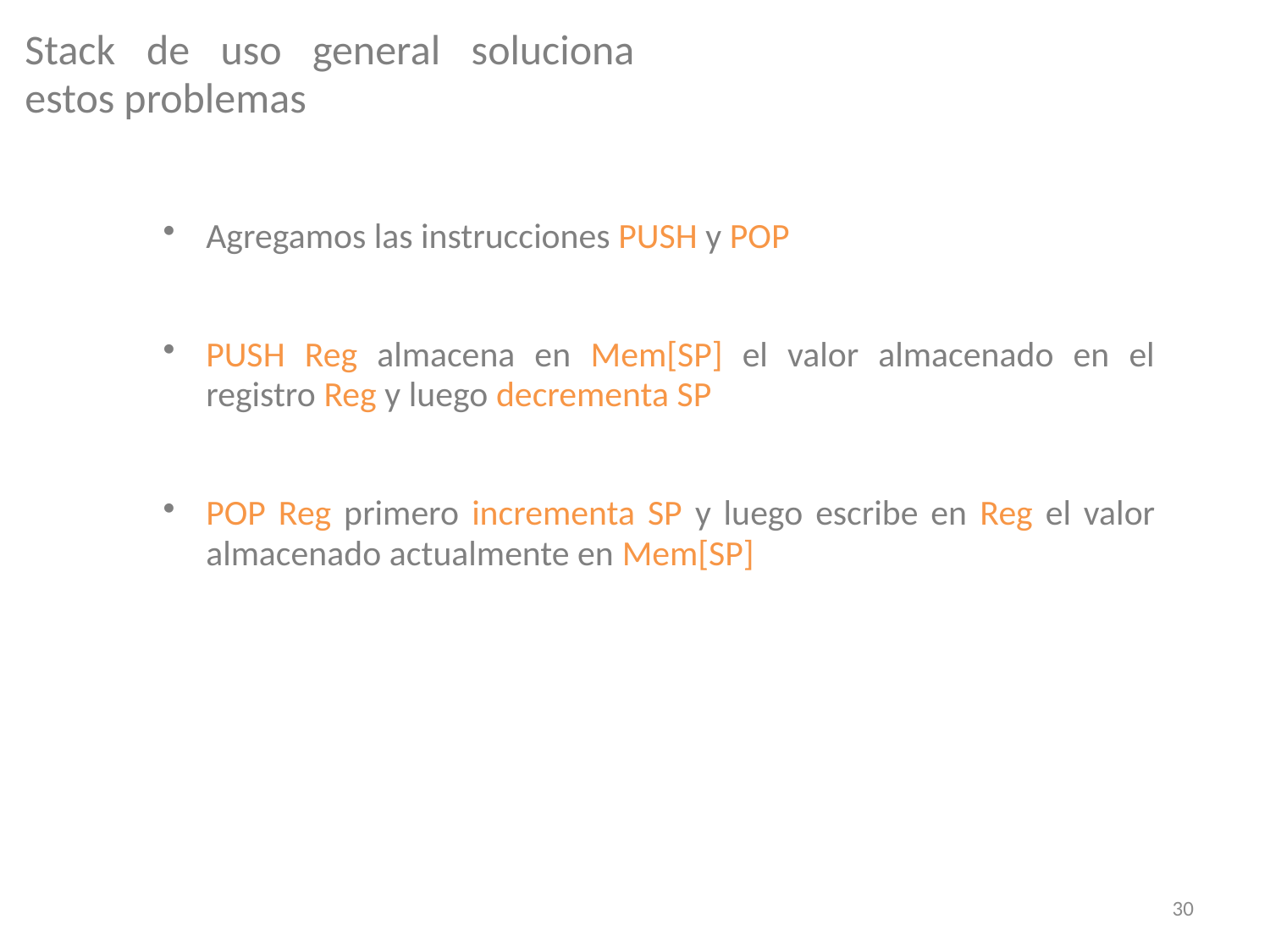

Stack de uso general soluciona estos problemas
Agregamos las instrucciones PUSH y POP

PUSH Reg almacena en Mem[SP] el valor almacenado en el registro Reg y luego decrementa SP

POP Reg primero incrementa SP y luego escribe en Reg el valor almacenado actualmente en Mem[SP]

30